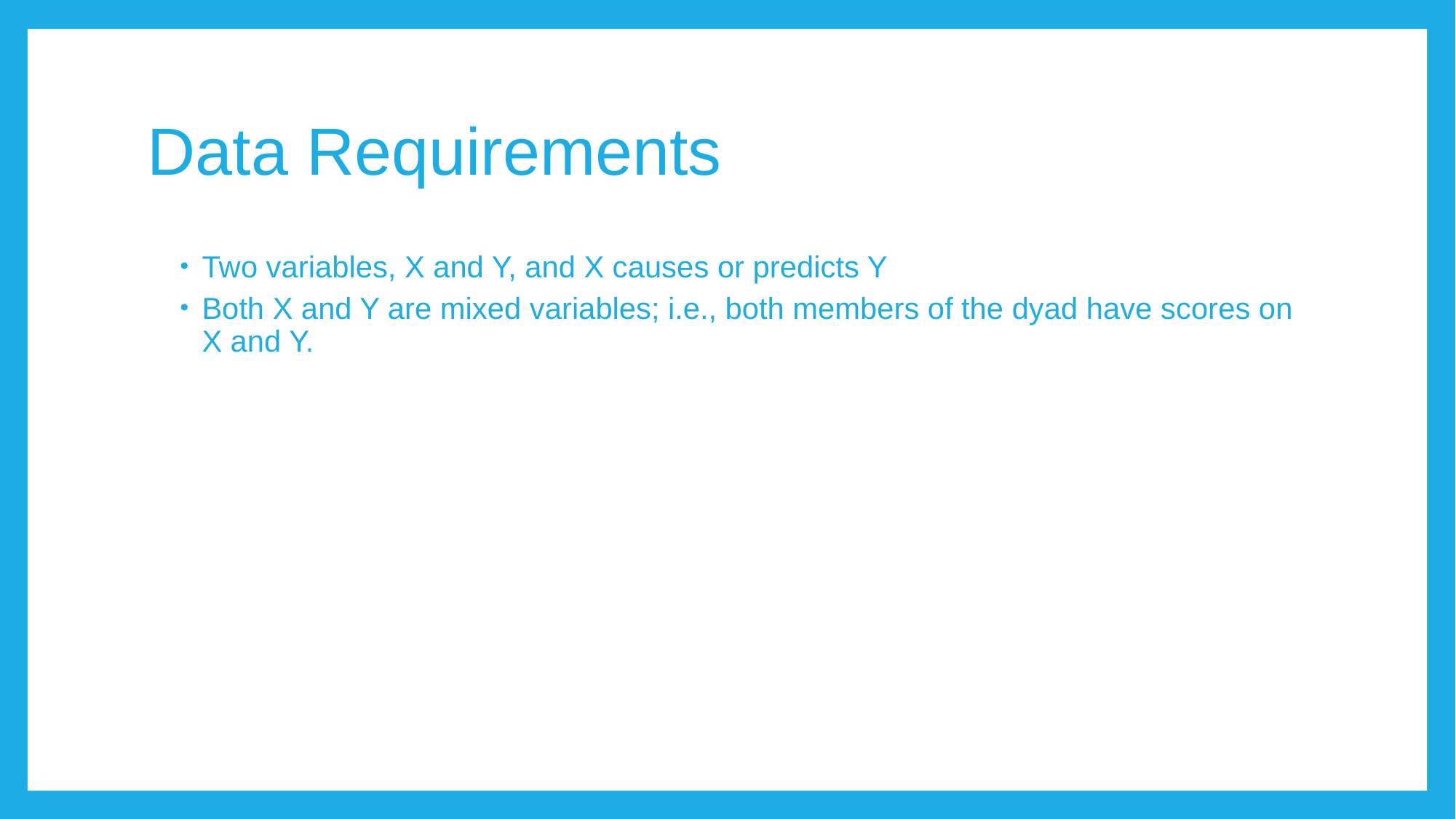

# Data Requirements
Two variables, X and Y, and X causes or predicts Y
Both X and Y are mixed variables; i.e., both members of the dyad have scores on X and Y.